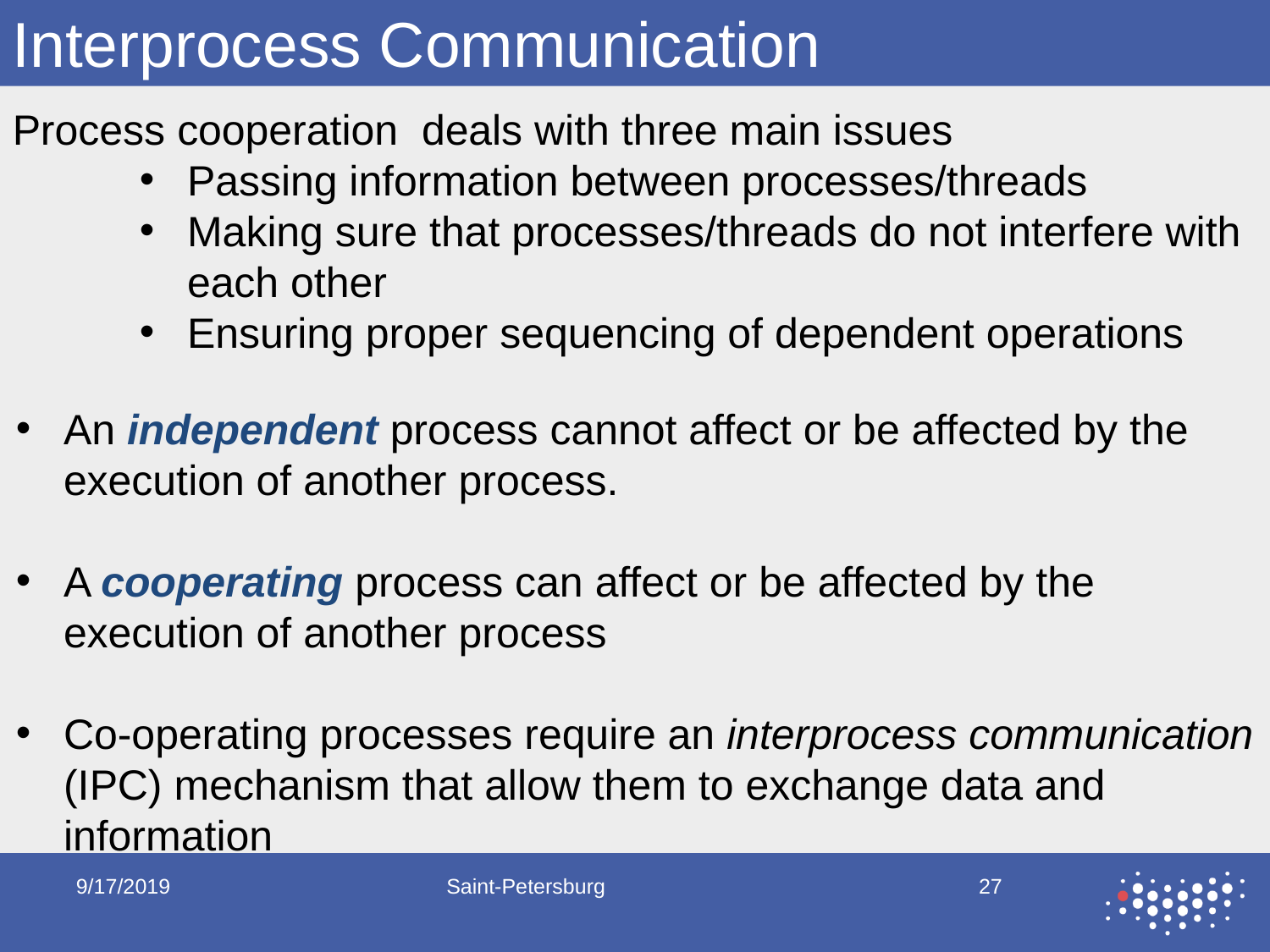

# Interprocess Communication

Process cooperation  deals with three main issues
Passing information between processes/threads
Making sure that processes/threads do not interfere with each other
Ensuring proper sequencing of dependent operations

An independent process cannot affect or be affected by the execution of another process.

A cooperating process can affect or be affected by the execution of another process

Co-operating processes require an interprocess communication (IPC) mechanism that allow them to exchange data and information
9/17/2019
Saint-Petersburg
27